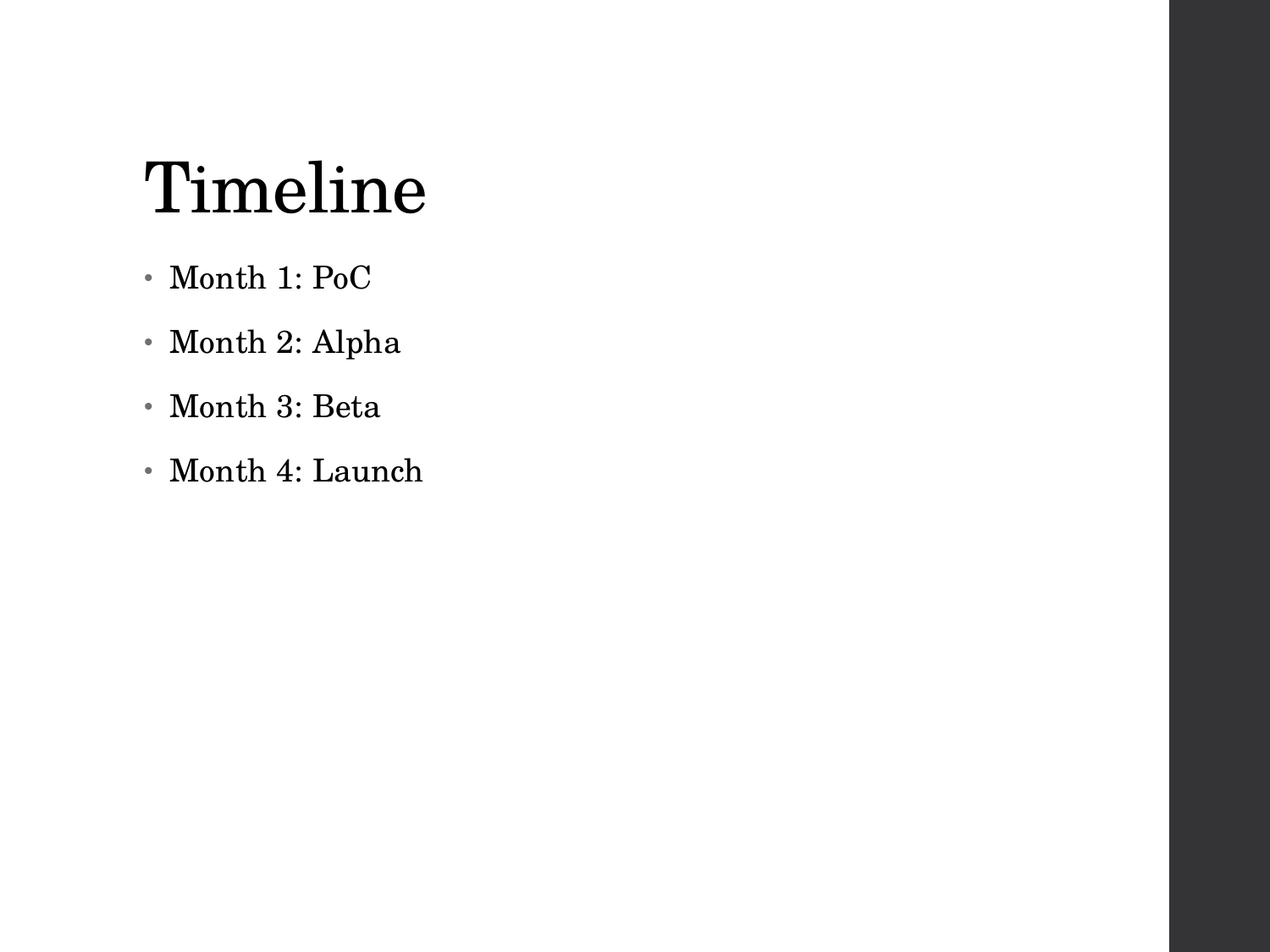

# Timeline
Month 1: PoC
Month 2: Alpha
Month 3: Beta
Month 4: Launch